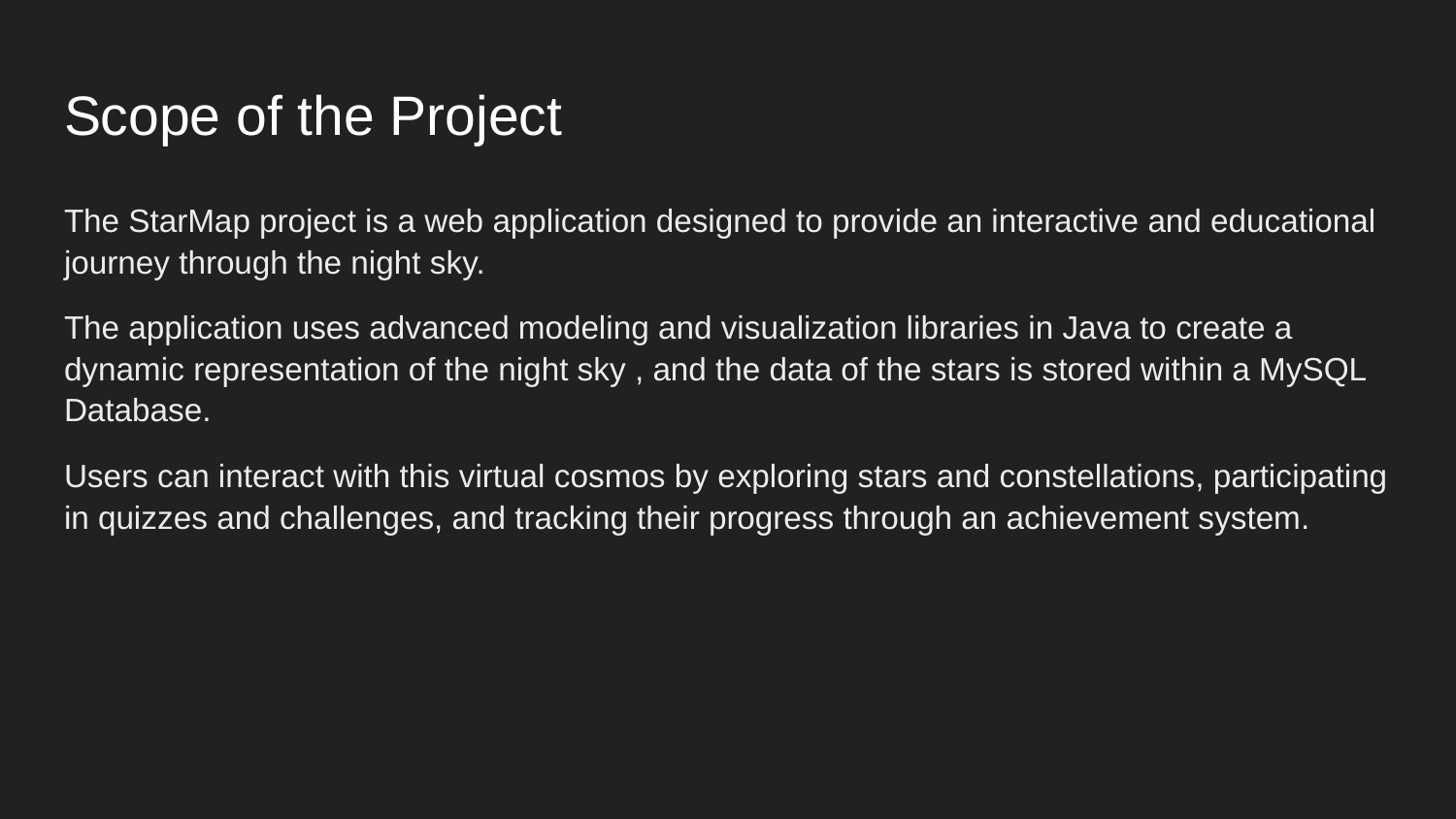

# Scope of the Project
The StarMap project is a web application designed to provide an interactive and educational journey through the night sky.
The application uses advanced modeling and visualization libraries in Java to create a dynamic representation of the night sky , and the data of the stars is stored within a MySQL Database.
Users can interact with this virtual cosmos by exploring stars and constellations, participating in quizzes and challenges, and tracking their progress through an achievement system.